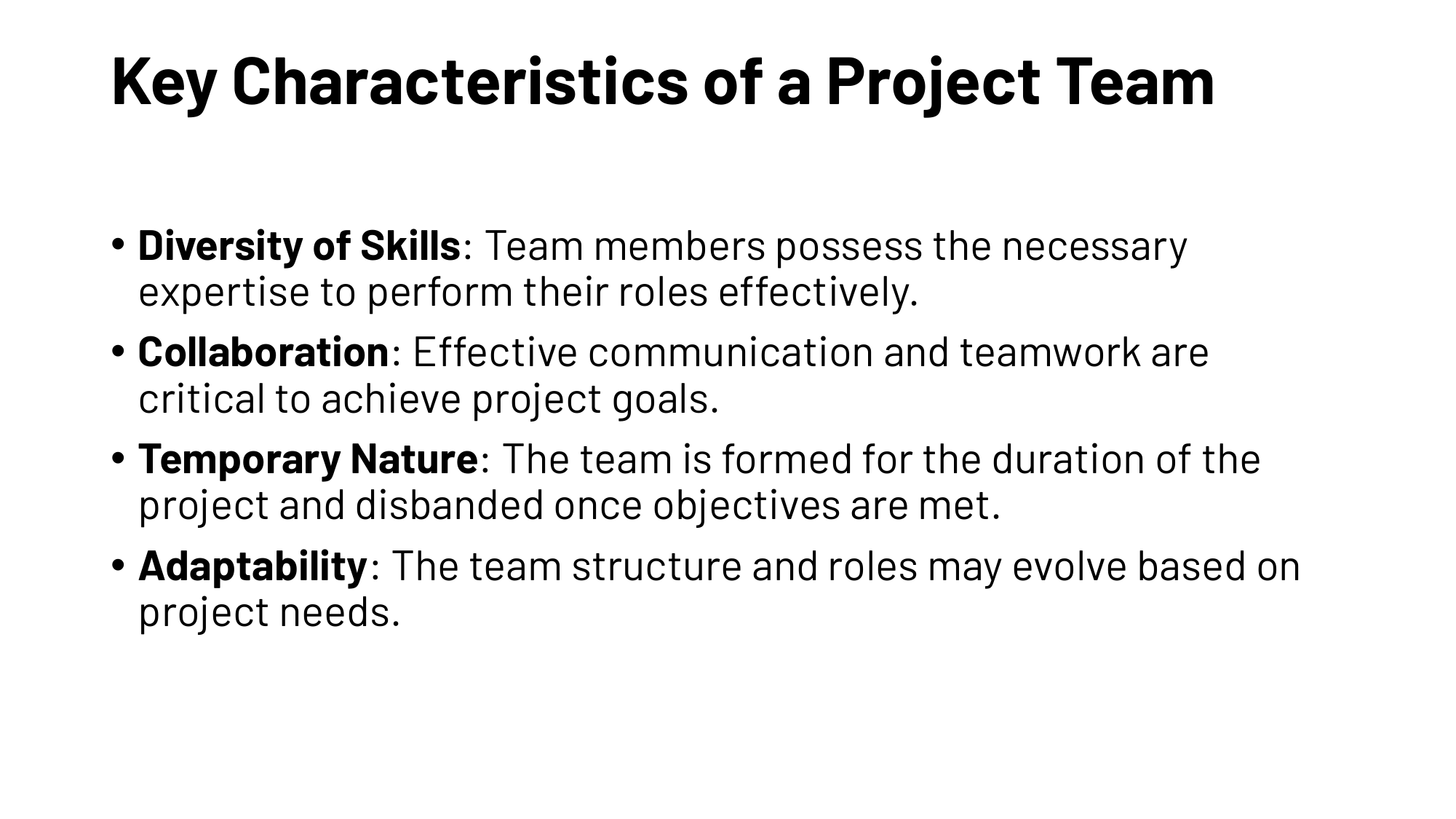

# Key Characteristics of a Project Team
Diversity of Skills: Team members possess the necessary expertise to perform their roles effectively.
Collaboration: Effective communication and teamwork are critical to achieve project goals.
Temporary Nature: The team is formed for the duration of the project and disbanded once objectives are met.
Adaptability: The team structure and roles may evolve based on project needs.